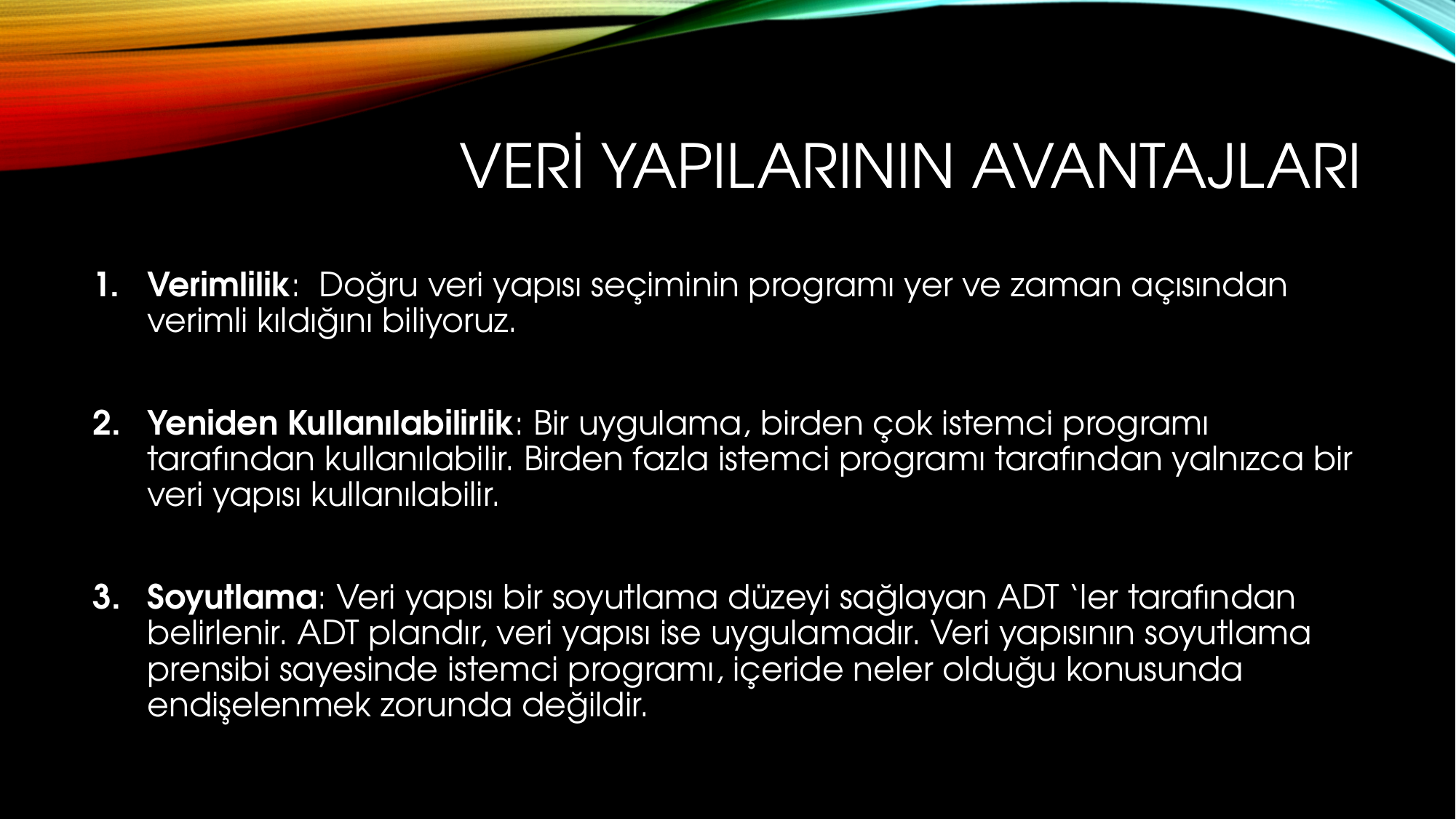

# Veri Yapılarının Avantajları
Verimlilik:  Doğru veri yapısı seçiminin programı yer ve zaman açısından verimli kıldığını biliyoruz.

Yeniden Kullanılabilirlik: Bir uygulama, birden çok istemci programı tarafından kullanılabilir. Birden fazla istemci programı tarafından yalnızca bir veri yapısı kullanılabilir.

Soyutlama: Veri yapısı bir soyutlama düzeyi sağlayan ADT ‘ler tarafından belirlenir. ADT plandır, veri yapısı ise uygulamadır. Veri yapısının soyutlama prensibi sayesinde istemci programı, içeride neler olduğu konusunda endişelenmek zorunda değildir.